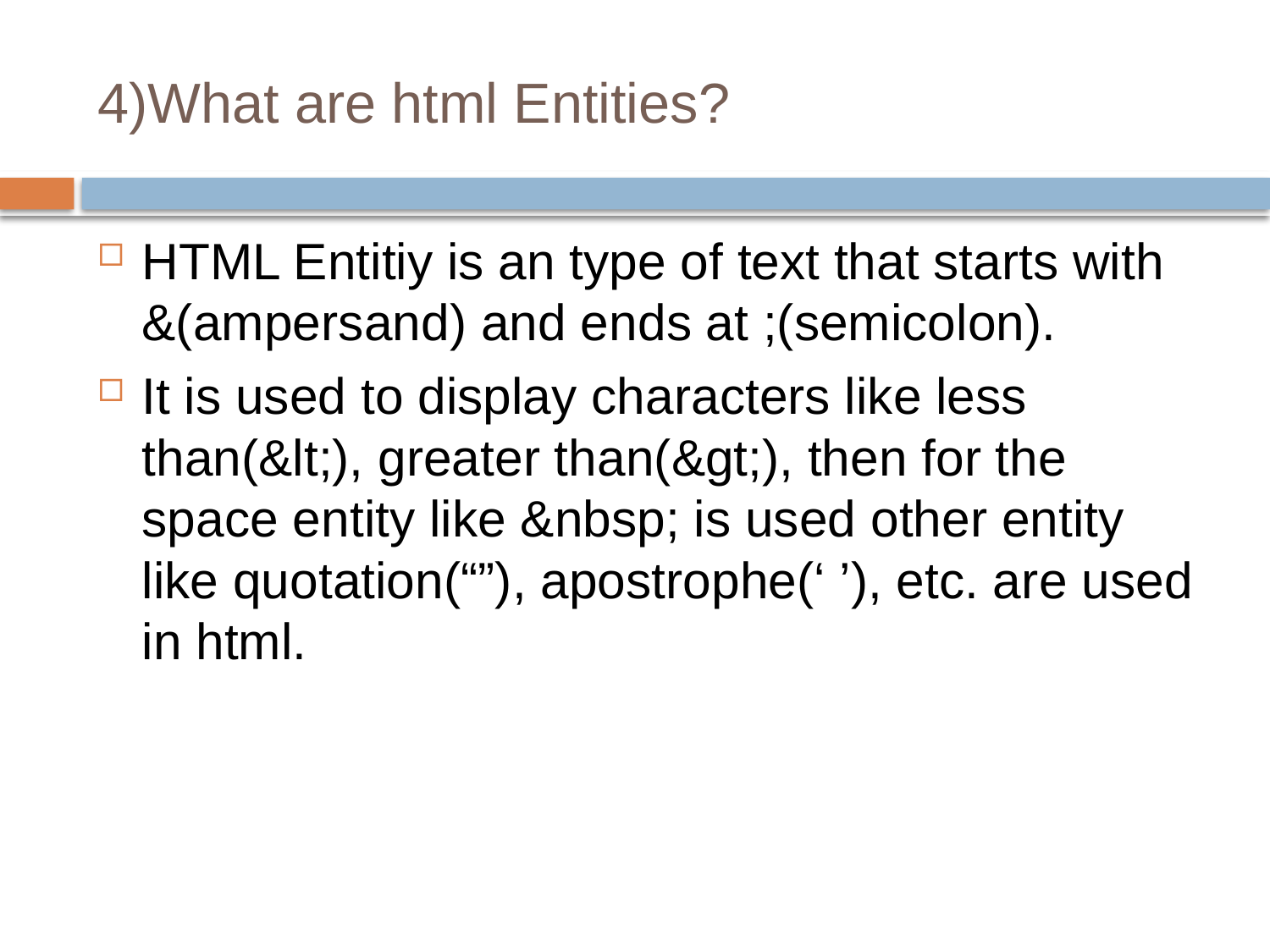

# 4)What are html Entities?
HTML Entitiy is an type of text that starts with &(ampersand) and ends at ;(semicolon).
It is used to display characters like less than(&lt;), greater than(&gt;), then for the space entity like &nbsp; is used other entity like quotation(“”), apostrophe(‘ ’), etc. are used in html.